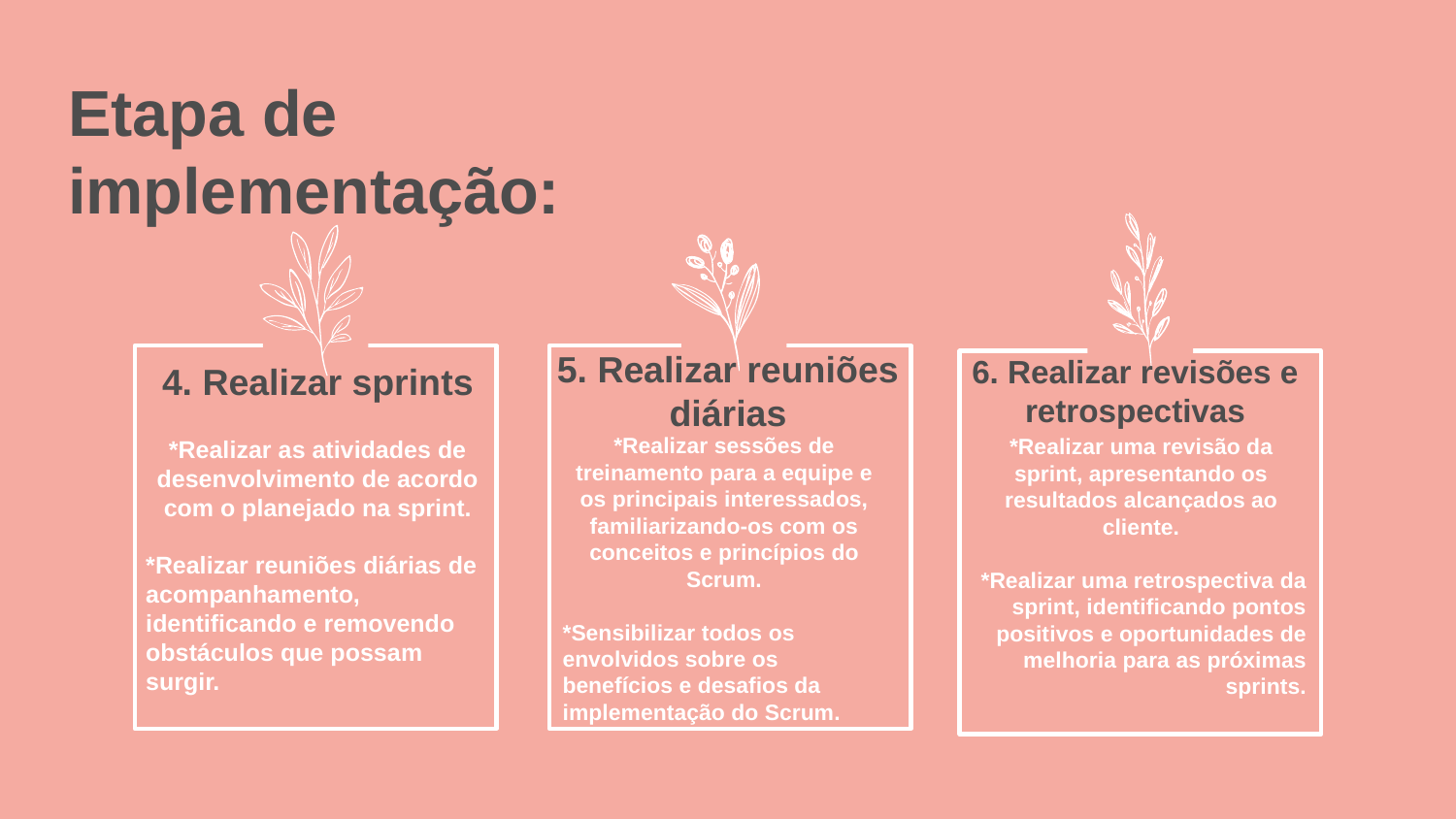

Etapa de implementação:

4. Realizar sprints
6. Realizar revisões e retrospectivas
5. Realizar reuniões diárias

*Realizar as atividades de desenvolvimento de acordo com o planejado na sprint.

*Realizar reuniões diárias de acompanhamento, identificando e removendo obstáculos que possam surgir.
*Realizar sessões de treinamento para a equipe e os principais interessados, familiarizando-os com os conceitos e princípios do Scrum.

*Sensibilizar todos os envolvidos sobre os benefícios e desafios da implementação do Scrum.
*Realizar uma revisão da sprint, apresentando os resultados alcançados ao cliente.

*Realizar uma retrospectiva da sprint, identificando pontos positivos e oportunidades de melhoria para as próximas sprints.